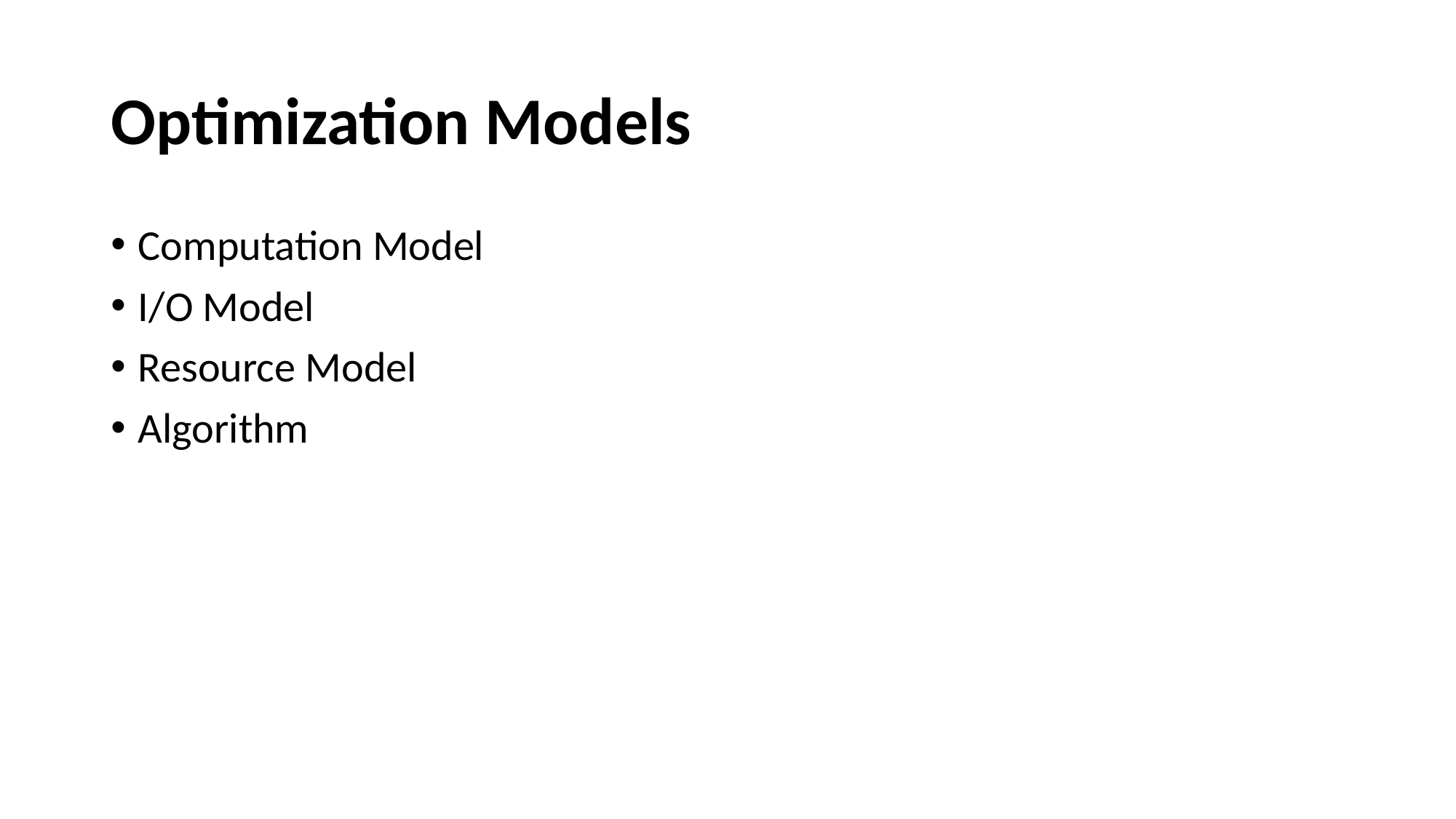

# Optimization Models
Computation Model
I/O Model
Resource Model
Algorithm